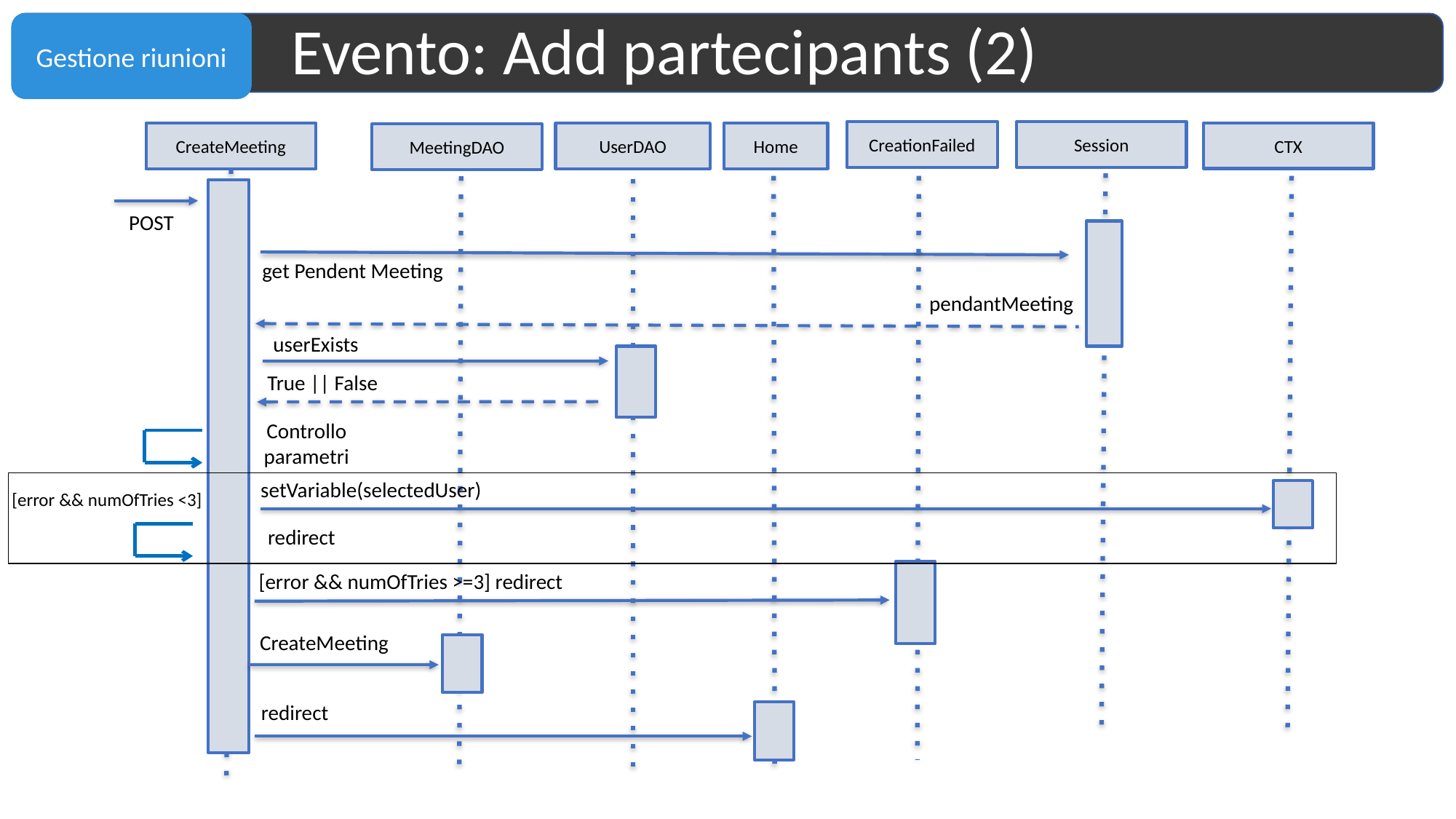

# Evento: Add partecipants (2)
Session
CreationFailed
CTX
CreateMeeting
UserDAO
Home
MeetingDAO

POST

get Pendent Meeting
pendantMeeting
userExists

True || False
Controllo parametri
setVariable(selectedUser)

[error && numOfTries <3]
redirect

[error && numOfTries >=3] redirect
CreateMeeting

redirect